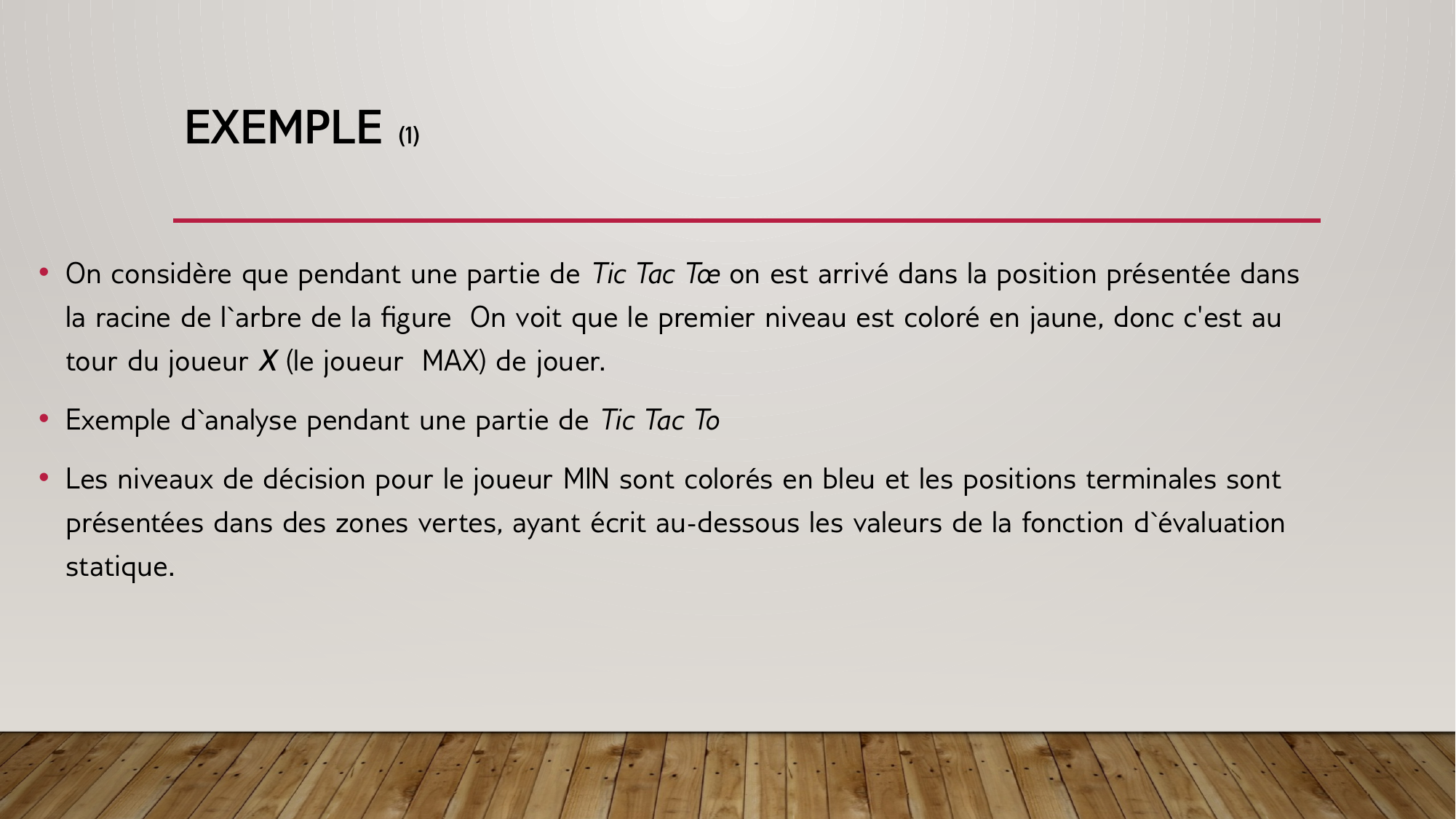

# Exemple (1)
On considère que pendant une partie de Tic Tac Toe on est arrivé dans la position présentée dans la racine de l`arbre de la figure  On voit que le premier niveau est coloré en jaune, donc c'est au tour du joueur X (le joueur  MAX) de jouer.
Exemple d`analyse pendant une partie de Tic Tac To
Les niveaux de décision pour le joueur MIN sont colorés en bleu et les positions terminales sont présentées dans des zones vertes, ayant écrit au-dessous les valeurs de la fonction d`évaluation statique.